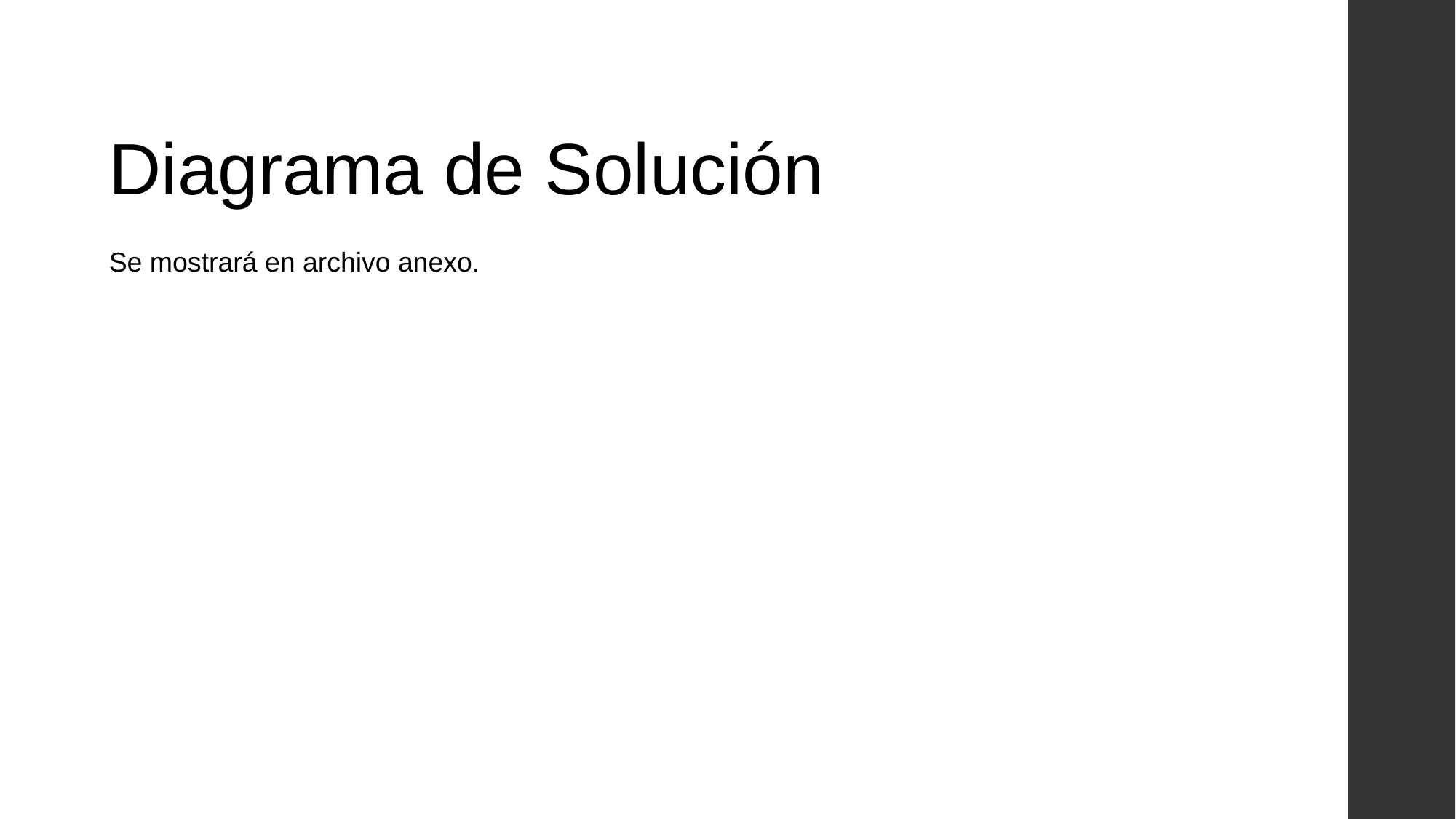

# Diagrama de Solución
Se mostrará en archivo anexo.